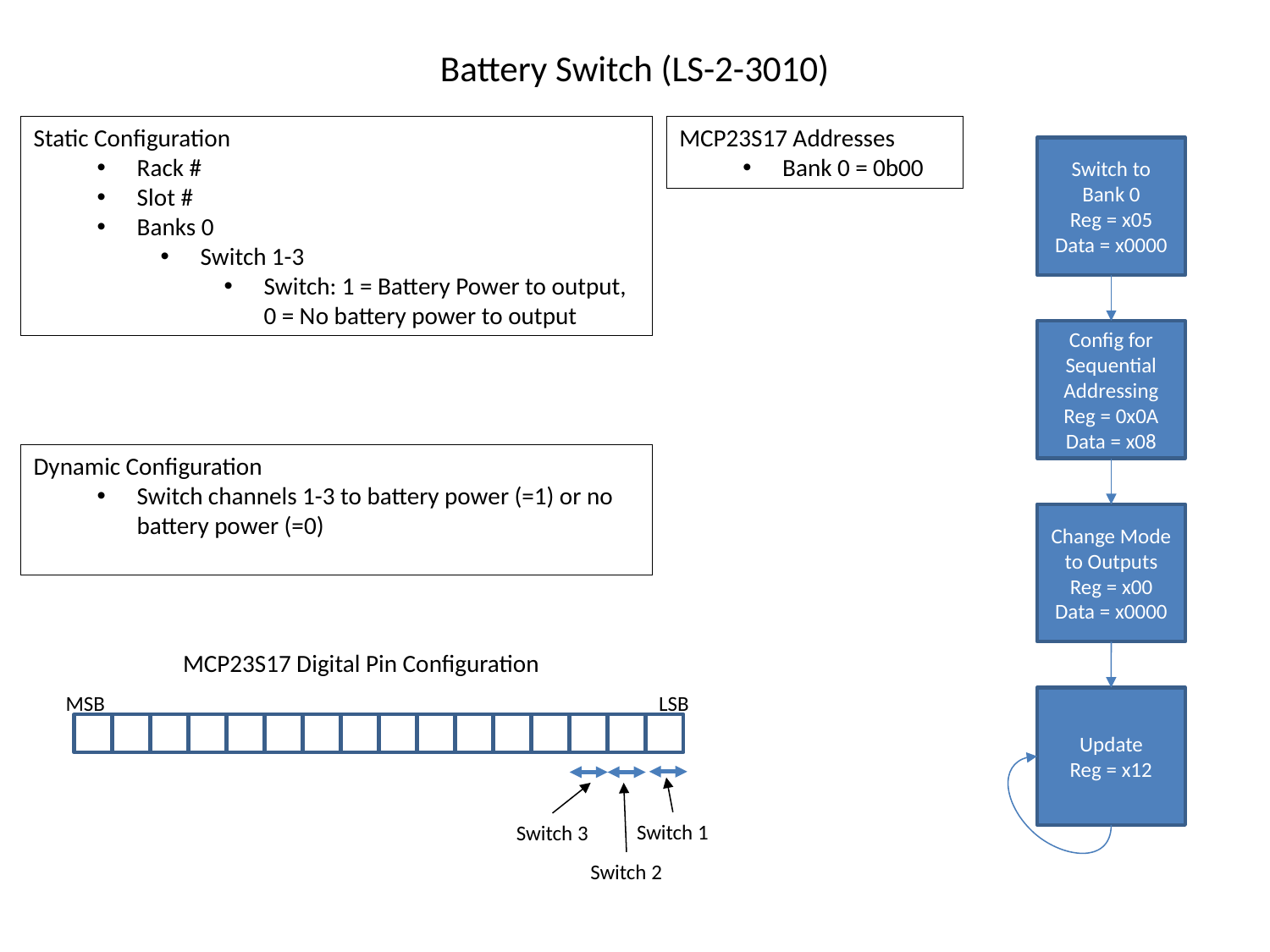

# Battery Switch (LS-2-3010)
Static Configuration
Rack #
Slot #
Banks 0
Switch 1-3
Switch: 1 = Battery Power to output, 0 = No battery power to output
MCP23S17 Addresses
Bank 0 = 0b00
Switch to Bank 0
Reg = x05
Data = x0000
Config for Sequential Addressing
Reg = 0x0A
Data = x08
Dynamic Configuration
Switch channels 1-3 to battery power (=1) or no battery power (=0)

Change Mode to Outputs
Reg = x00
Data = x0000
MCP23S17 Digital Pin Configuration

LSB
MSB
Update
Reg = x12

Switch 1
Switch 3
Switch 2